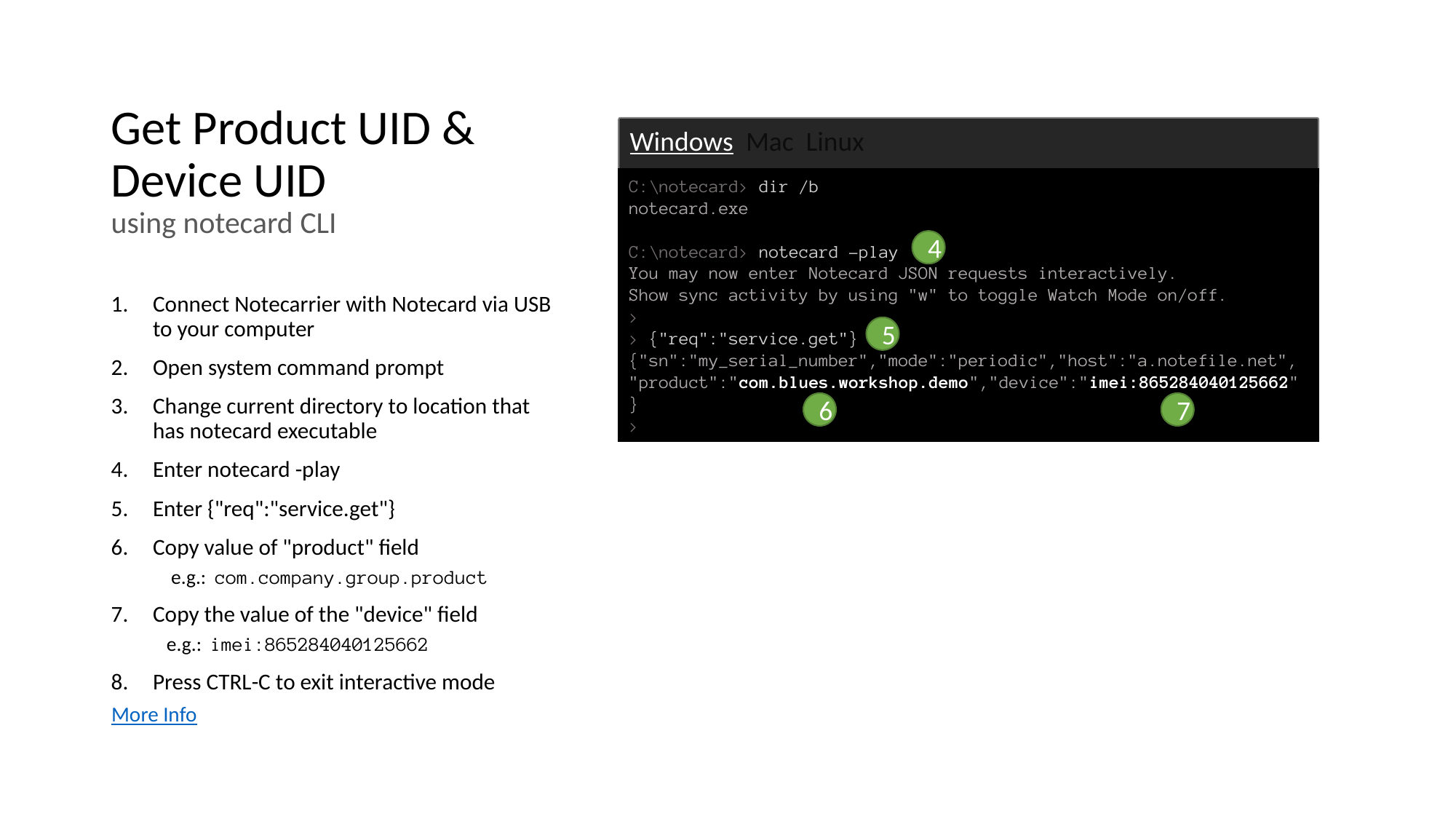

# Get Product UID & Device UID using notecard CLI
Windows  Mac  Linux
C:\notecard> dir /b
notecard.exe

C:\notecard> notecard -play
You may now enter Notecard JSON requests interactively.
Show sync activity by using "w" to toggle Watch Mode on/off.
>
> {"req":"service.get"}
{"sn":"my_serial_number","mode":"periodic","host":"a.notefile.net","product":"com.blues.workshop.demo","device":"imei:865284040125662"}
>
4

Connect Notecarrier with Notecard via USB to your computer
Open system command prompt
Change current directory to location that has notecard executable
Enter notecard -play
Enter {"req":"service.get"}
Copy value of "product" field
 e.g.:  com.company.group.product
Copy the value of the "device" field
e.g.:  imei:865284040125662
Press CTRL-C to exit interactive mode

5
6
7
More Info